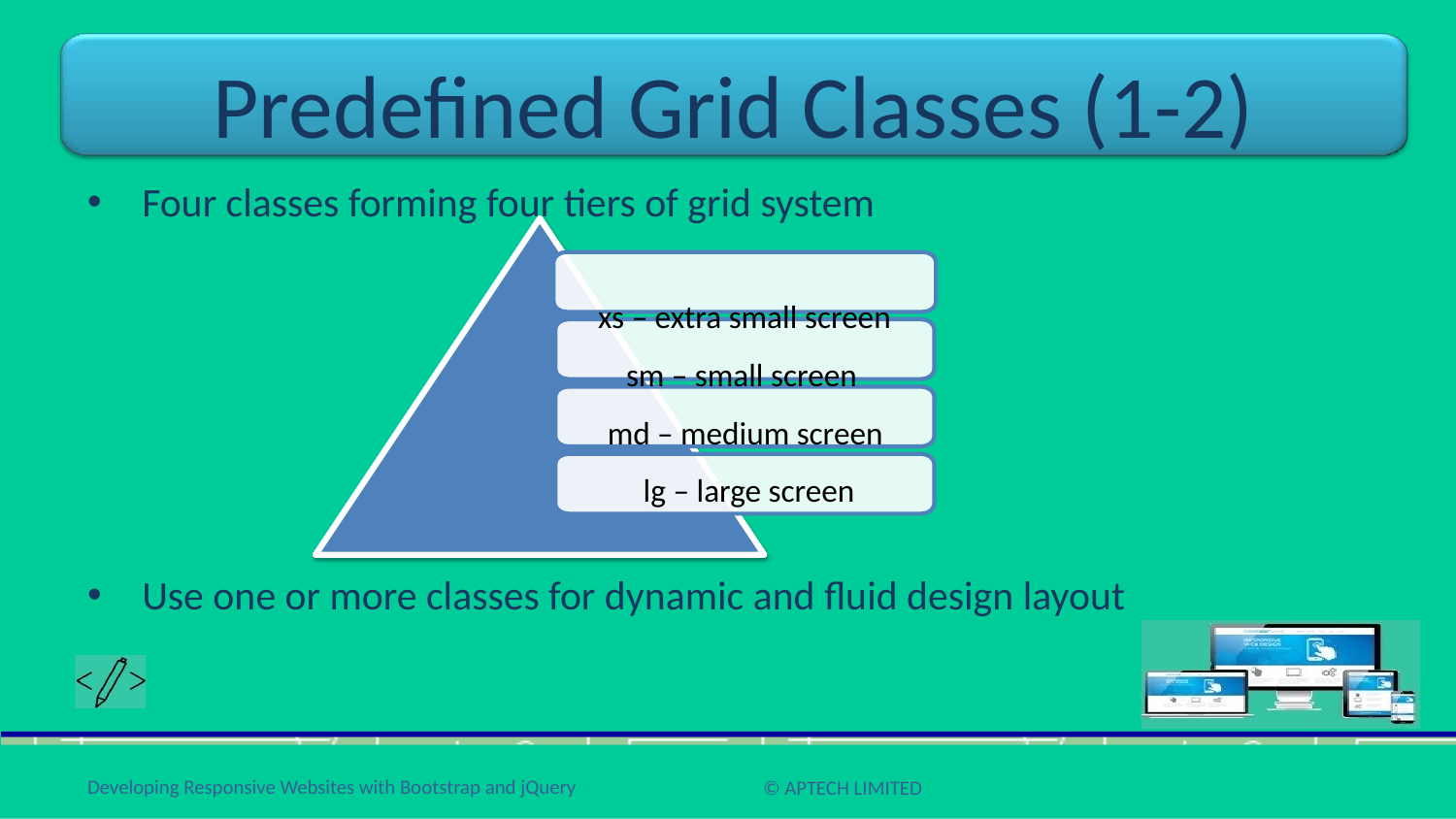

# Predefined Grid Classes (1-2)
Four classes forming four tiers of grid system

xs – extra small screen
sm – small screen  md – medium screen  lg – large screen

Use one or more classes for dynamic and fluid design layout
Developing Responsive Websites with Bootstrap and jQuery
© APTECH LIMITED